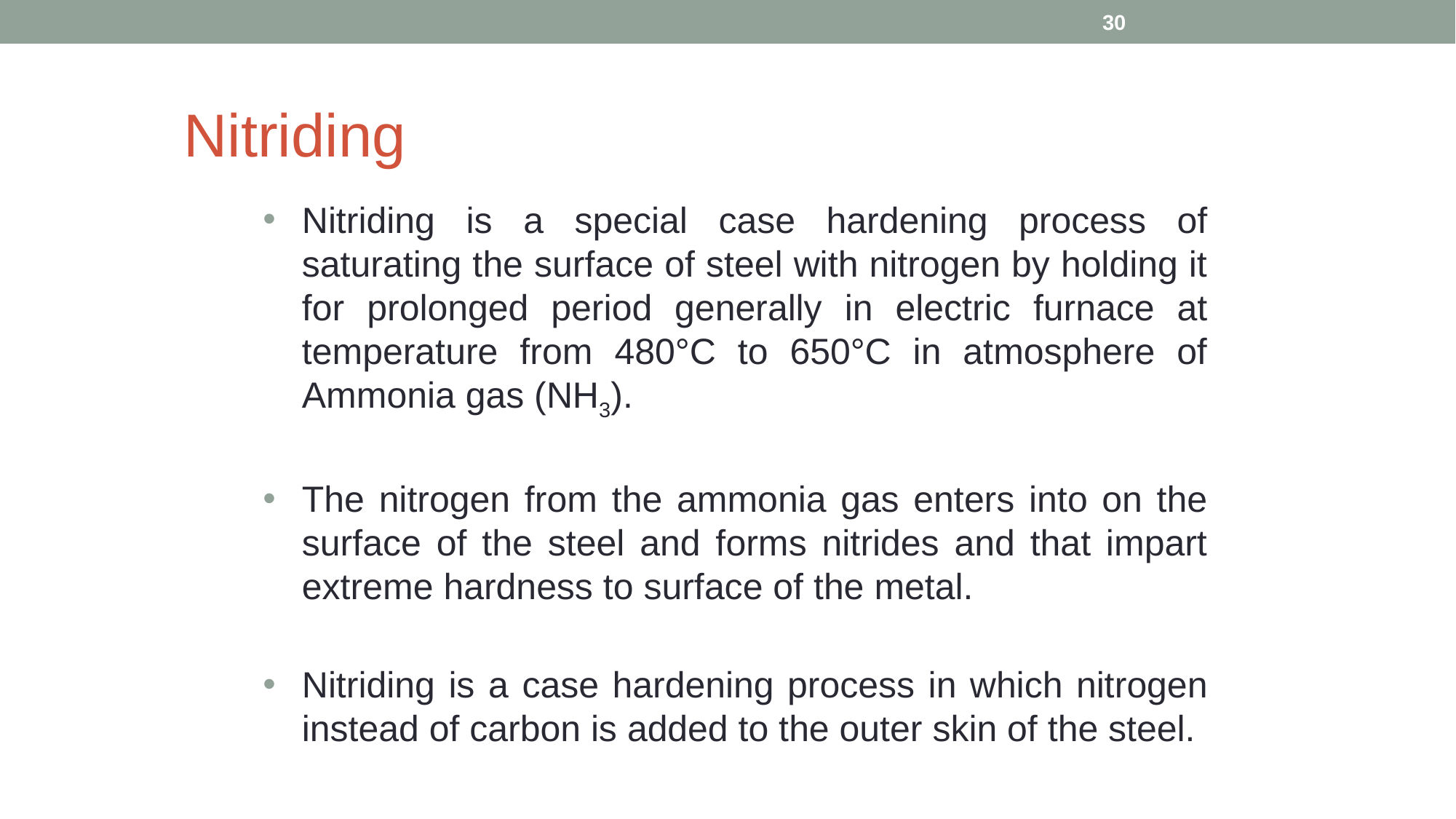

30
# Nitriding
Nitriding is a special case hardening process of saturating the surface of steel with nitrogen by holding it for prolonged period generally in electric furnace at temperature from 480°C to 650°C in atmosphere of Ammonia gas (NH3).

The nitrogen from the ammonia gas enters into on the surface of the steel and forms nitrides and that impart extreme hardness to surface of the metal.

Nitriding is a case hardening process in which nitrogen instead of carbon is added to the outer skin of the steel.